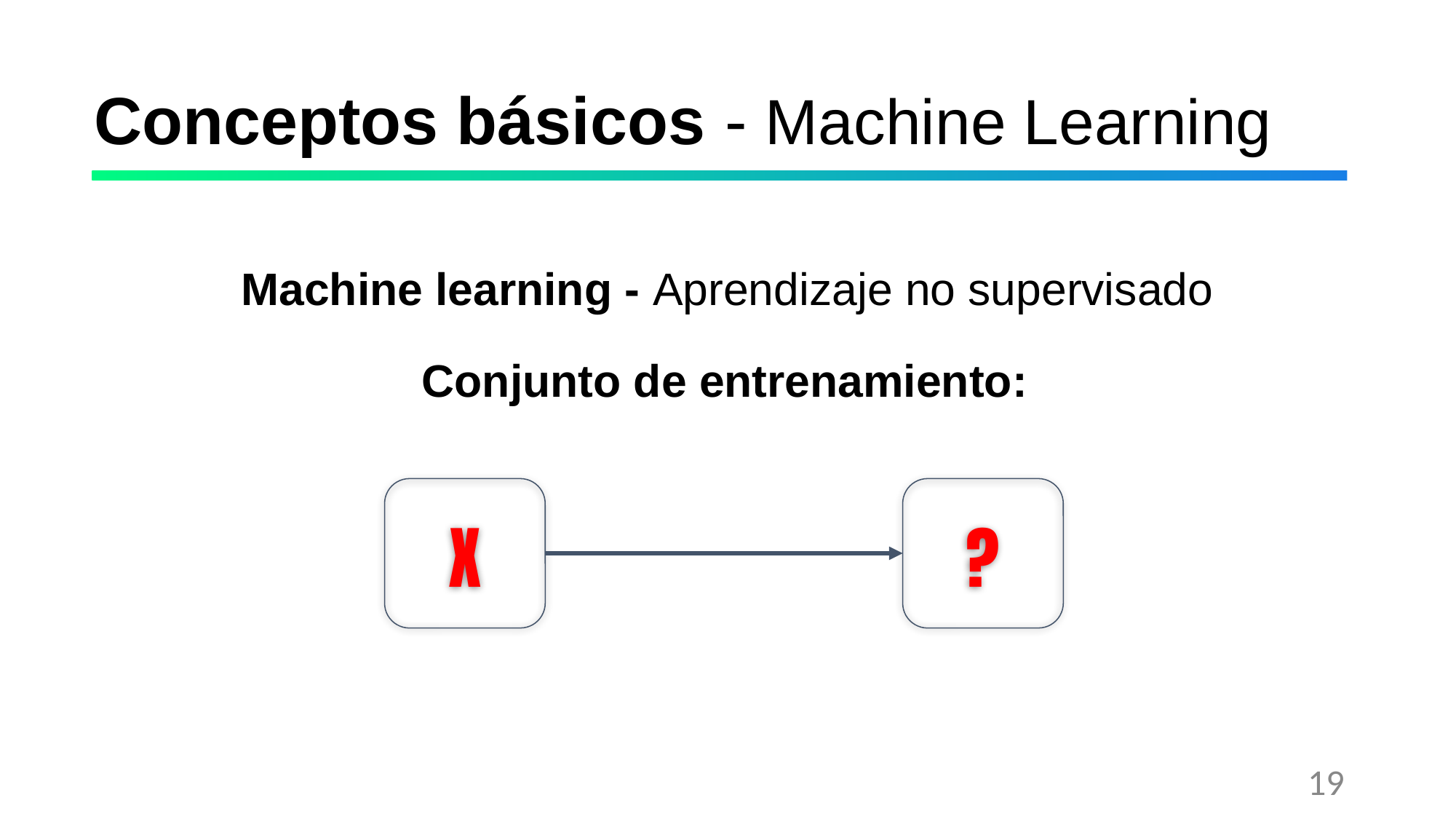

# Conceptos básicos - Machine Learning

Machine learning - Aprendizaje no supervisado

Conjunto de entrenamiento:
X
?
19